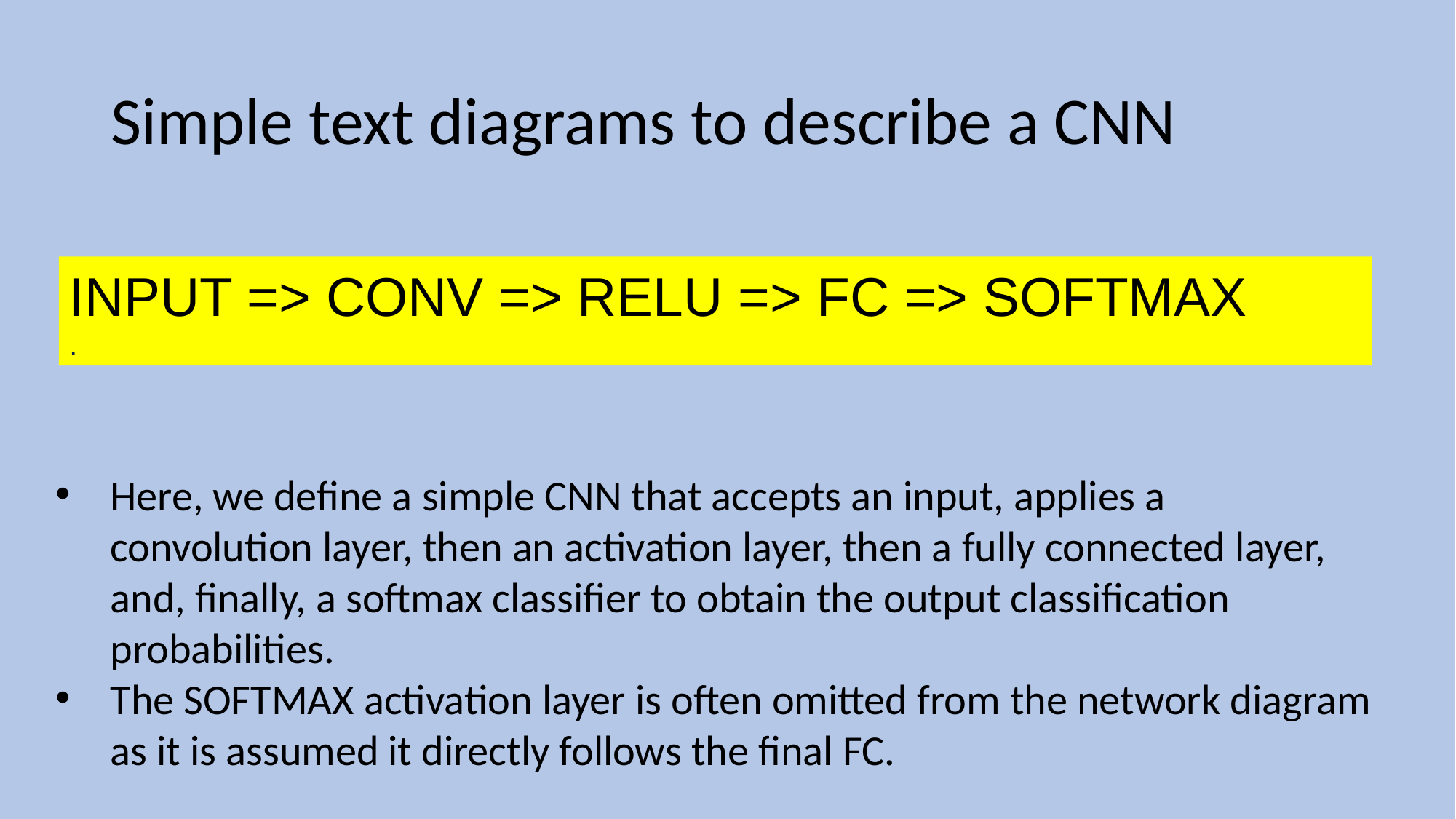

# Simple text diagrams to describe a CNN
INPUT => CONV => RELU => FC => SOFTMAX
.
Here, we define a simple CNN that accepts an input, applies a convolution layer, then an activation layer, then a fully connected layer, and, finally, a softmax classifier to obtain the output classification probabilities.
The SOFTMAX activation layer is often omitted from the network diagram as it is assumed it directly follows the final FC.